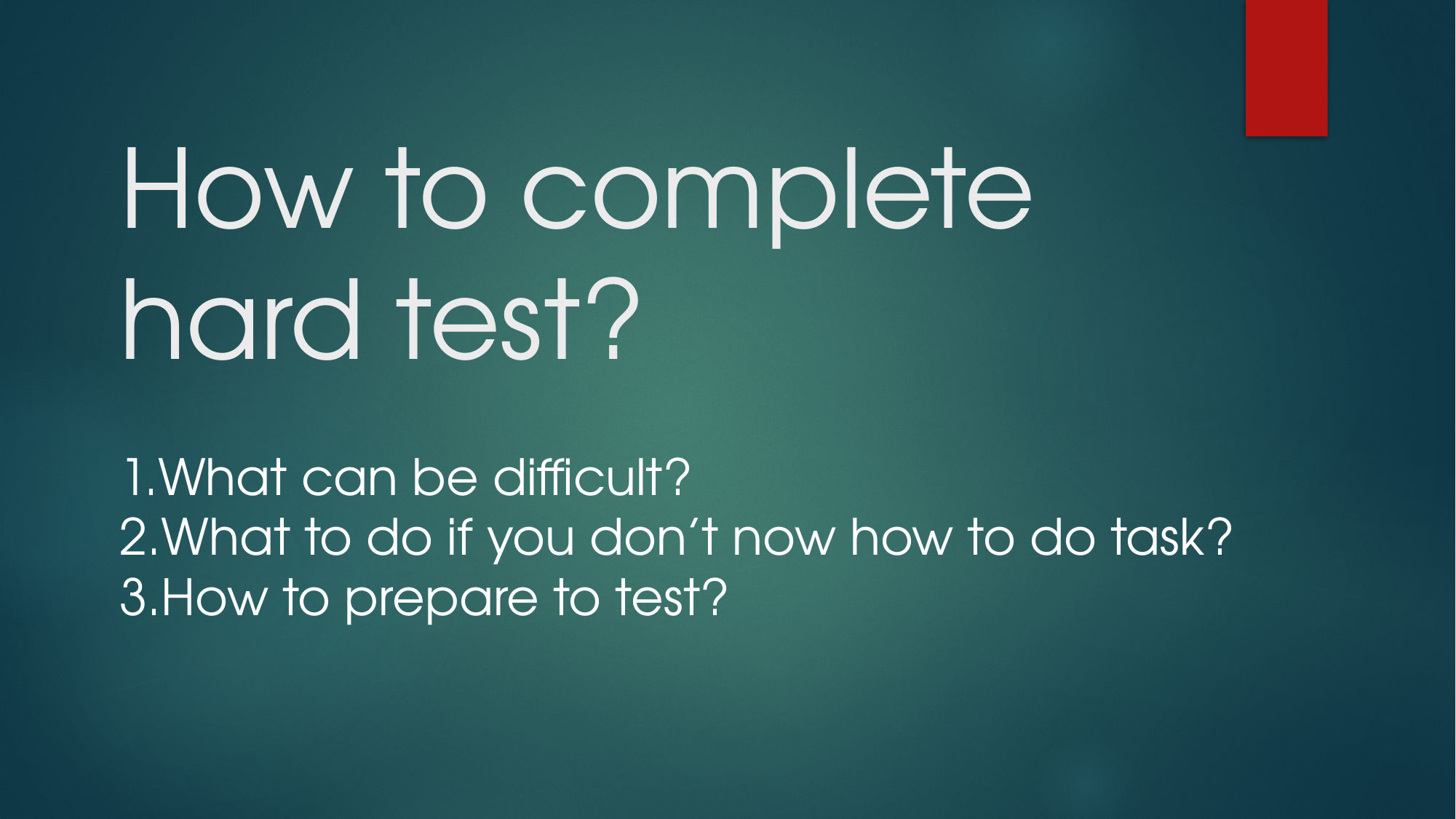

# How to complete hard test?
1.What can be difficult?
2.What to do if you don’t now how to do task?
3.How to prepare to test?